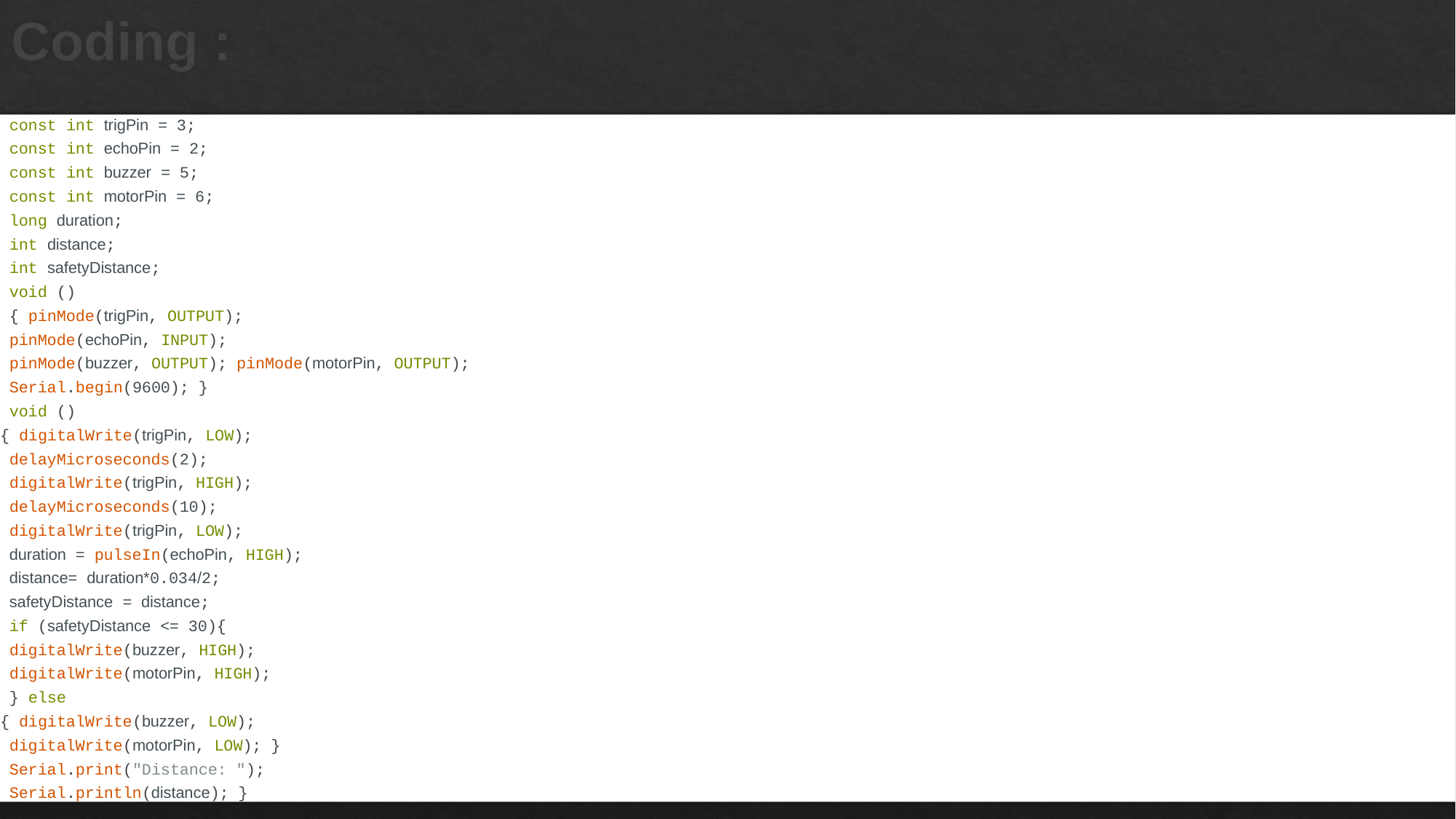

# Coding :
 const int trigPin = 3;
 const int echoPin = 2;
 const int buzzer = 5;
 const int motorPin = 6;
 long duration;
 int distance;
 int safetyDistance;
 void ()
 { pinMode(trigPin, OUTPUT);
 pinMode(echoPin, INPUT);
 pinMode(buzzer, OUTPUT); pinMode(motorPin, OUTPUT);
 Serial.begin(9600); }
 void ()
{ digitalWrite(trigPin, LOW);
 delayMicroseconds(2);
 digitalWrite(trigPin, HIGH);
 delayMicroseconds(10);
 digitalWrite(trigPin, LOW);
 duration = pulseIn(echoPin, HIGH);
 distance= duration*0.034/2;
 safetyDistance = distance;
 if (safetyDistance <= 30){
 digitalWrite(buzzer, HIGH);
 digitalWrite(motorPin, HIGH);
 } else
{ digitalWrite(buzzer, LOW);
 digitalWrite(motorPin, LOW); }
 Serial.print("Distance: ");
 Serial.println(distance); }